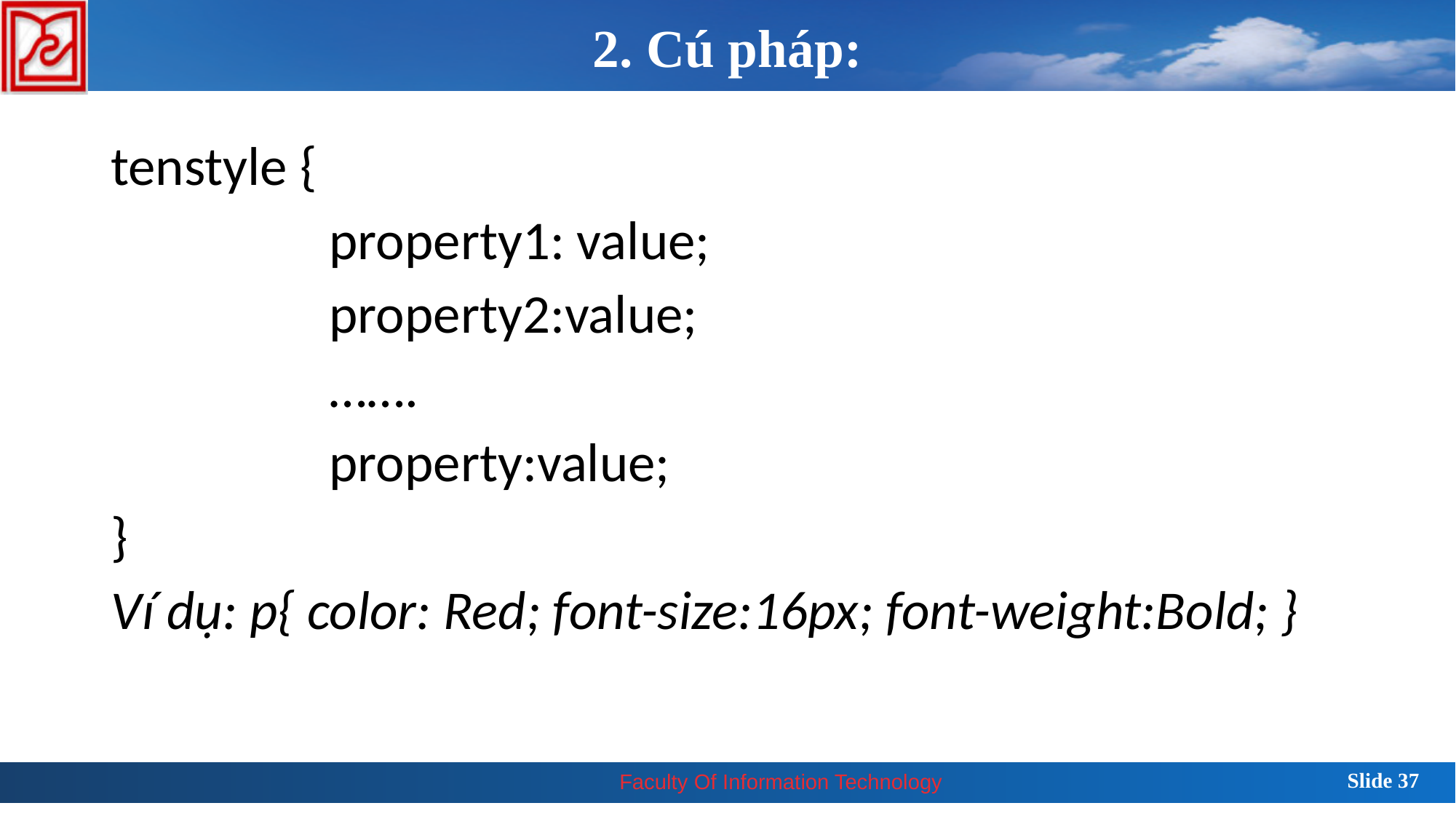

2. Cú pháp:
tenstyle {
		property1: value;
		property2:value;
		…….
		property:value;
}
Ví dụ: p{ color: Red; font-size:16px; font-weight:Bold; }